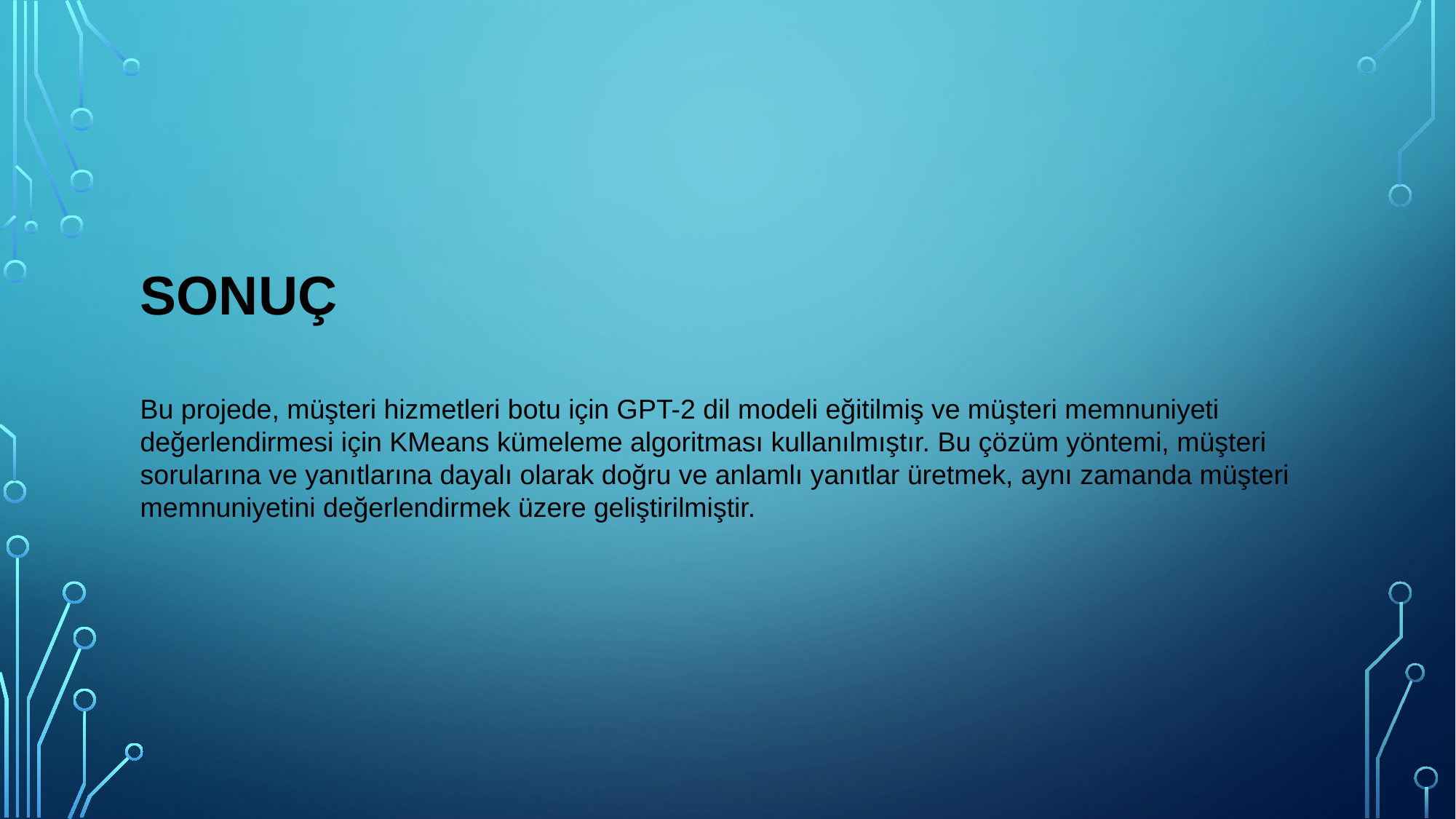

SONUÇ

Bu projede, müşteri hizmetleri botu için GPT-2 dil modeli eğitilmiş ve müşteri memnuniyeti değerlendirmesi için KMeans kümeleme algoritması kullanılmıştır. Bu çözüm yöntemi, müşteri sorularına ve yanıtlarına dayalı olarak doğru ve anlamlı yanıtlar üretmek, aynı zamanda müşteri memnuniyetini değerlendirmek üzere geliştirilmiştir.